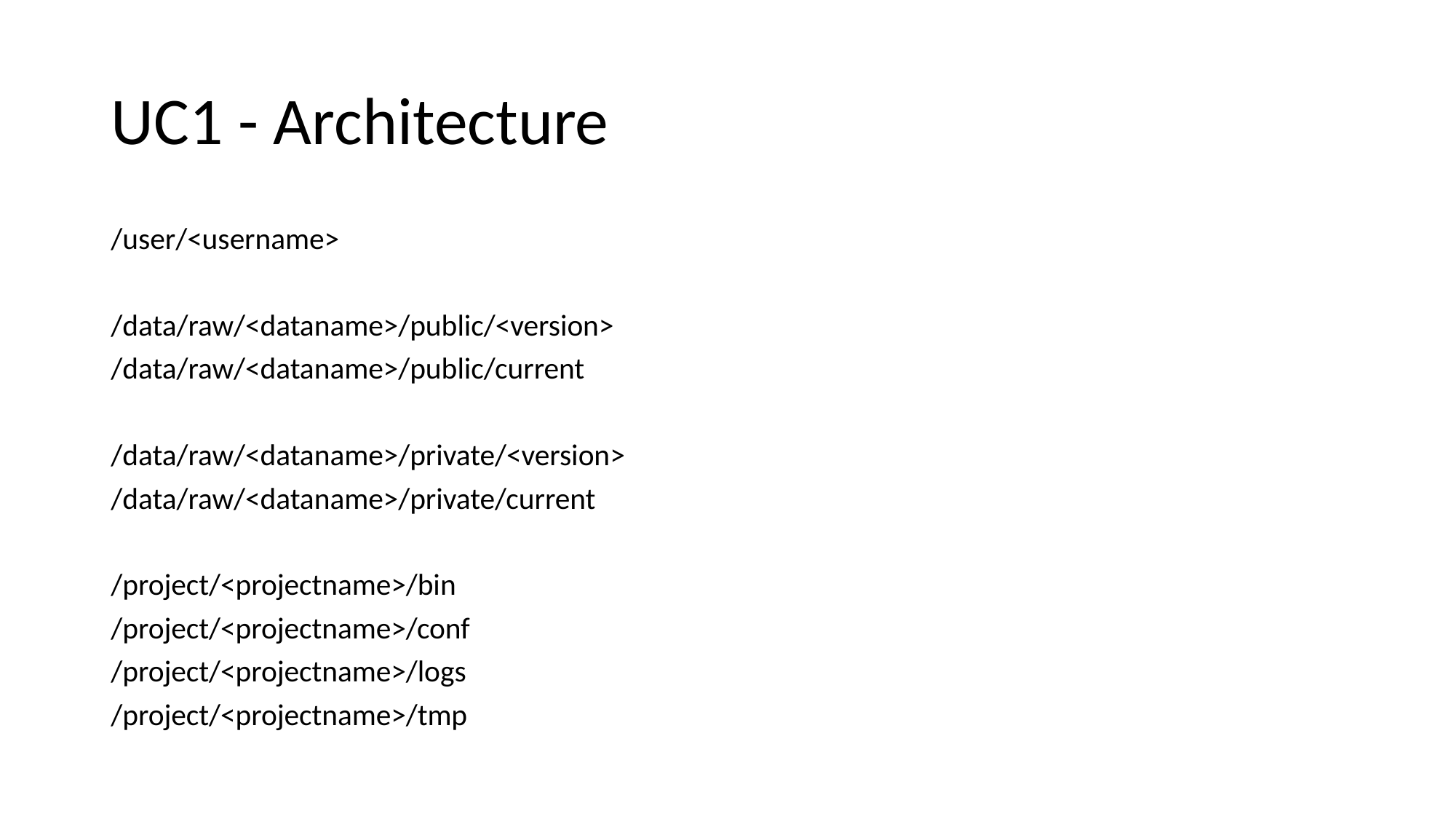

# UC1 - Architecture
/user/<username>

/data/raw/<dataname>/public/<version>
/data/raw/<dataname>/public/current

/data/raw/<dataname>/private/<version>
/data/raw/<dataname>/private/current

/project/<projectname>/bin
/project/<projectname>/conf
/project/<projectname>/logs
/project/<projectname>/tmp